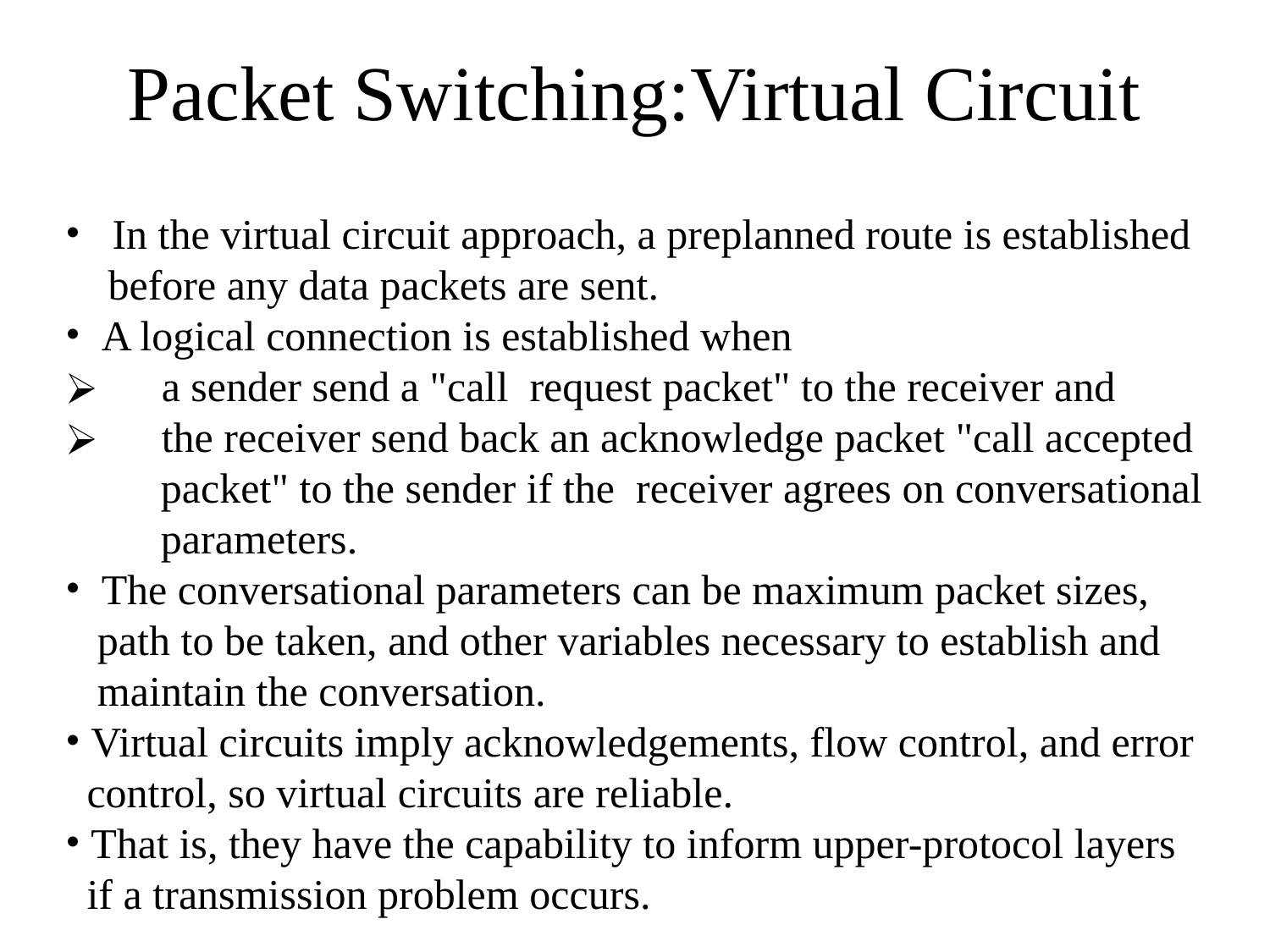

# Packet Switching:Virtual Circuit
   In the virtual circuit approach, a preplanned route is established
    before any data packets are sent.
  A logical connection is established when
      a sender send a "call  request packet" to the receiver and
      the receiver send back an acknowledge packet "call accepted
         packet" to the sender if the  receiver agrees on conversational
         parameters.
  The conversational parameters can be maximum packet sizes,
   path to be taken, and other variables necessary to establish and
   maintain the conversation.
 Virtual circuits imply acknowledgements, flow control, and error
  control, so virtual circuits are reliable.
 That is, they have the capability to inform upper-protocol layers
  if a transmission problem occurs.